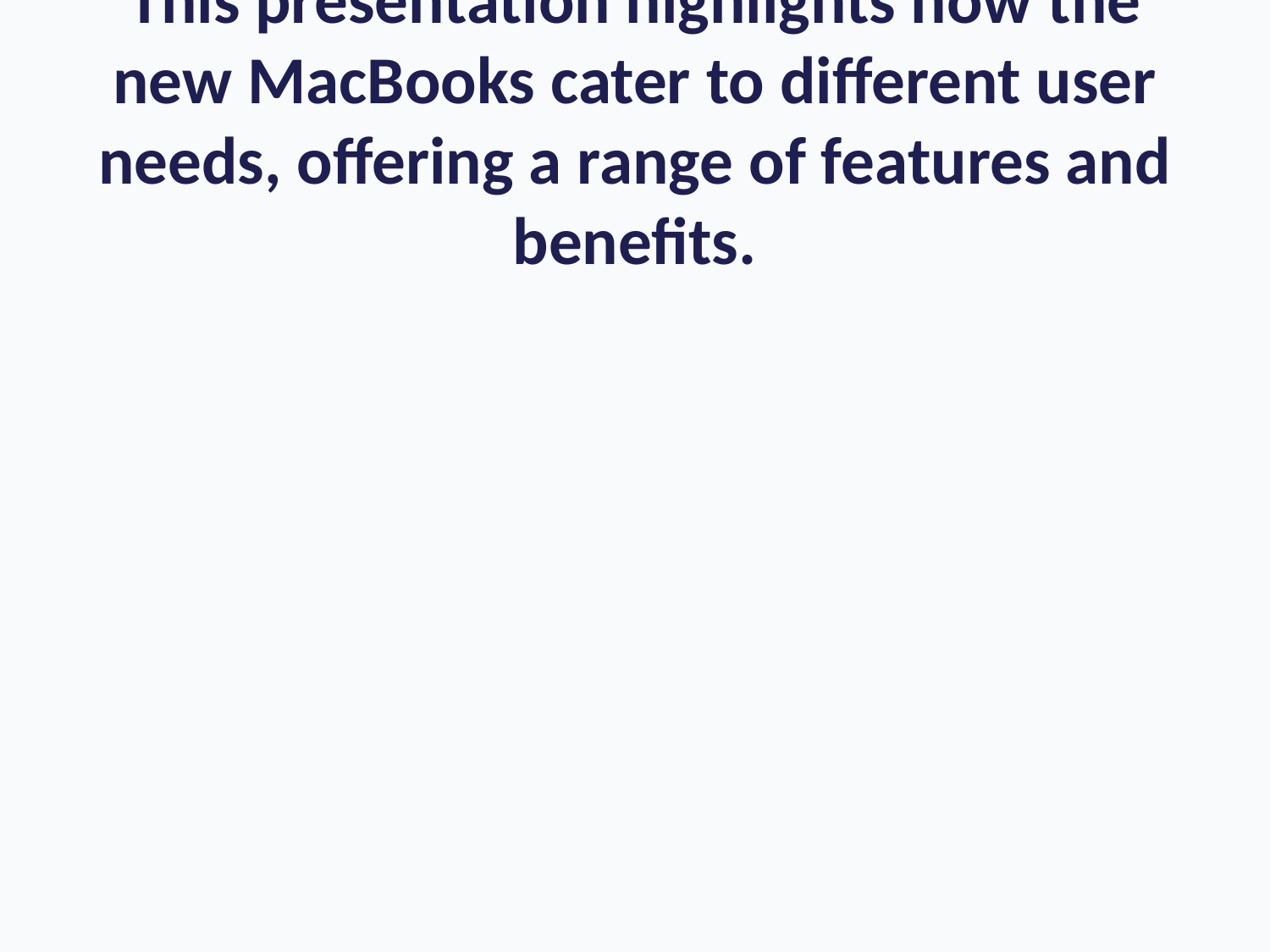

# This presentation highlights how the new MacBooks cater to different user needs, offering a range of features and benefits.